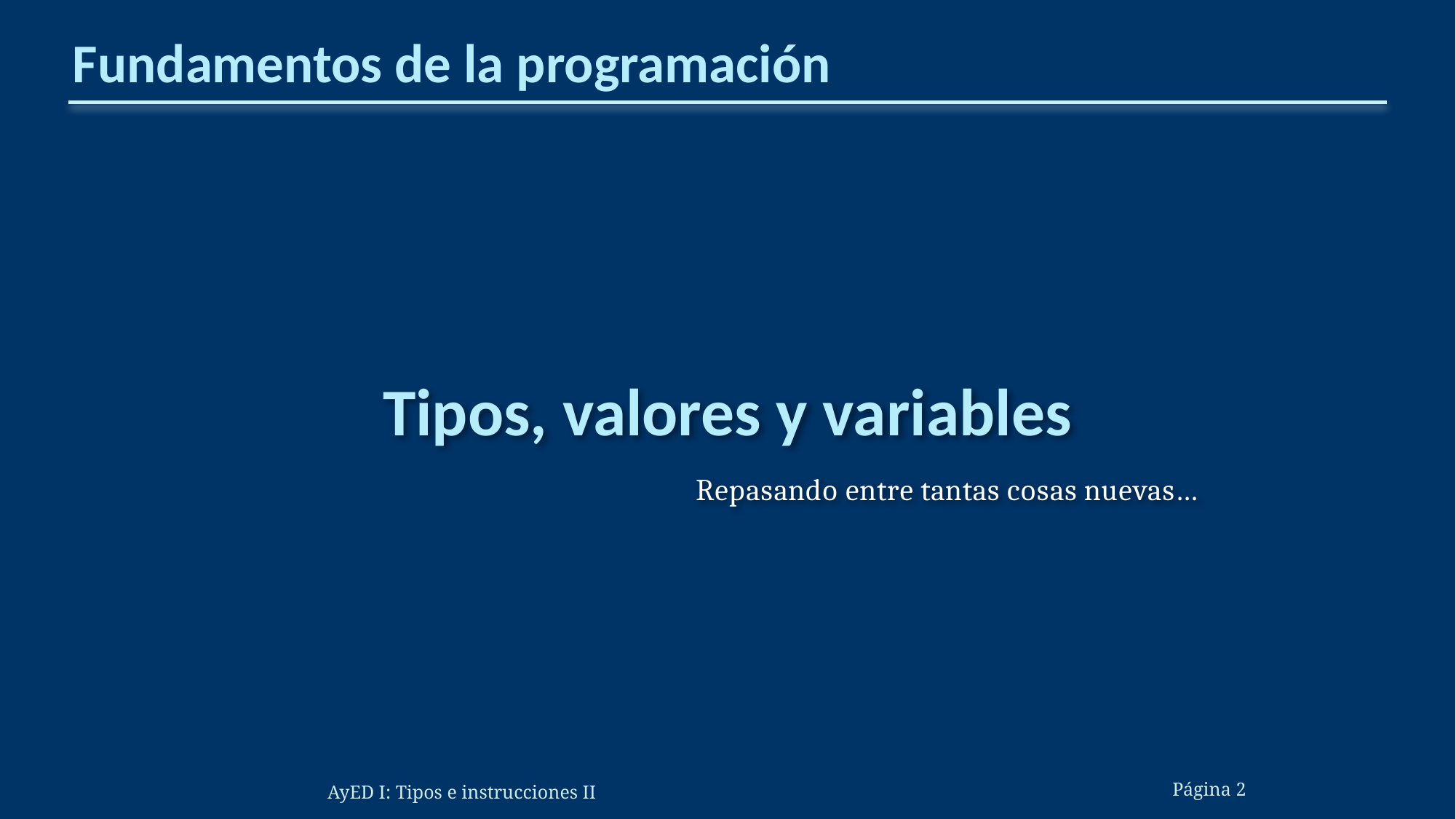

# Fundamentos de la programación
Tipos, valores y variables
Repasando entre tantas cosas nuevas…
AyED I: Tipos e instrucciones II
Página 2